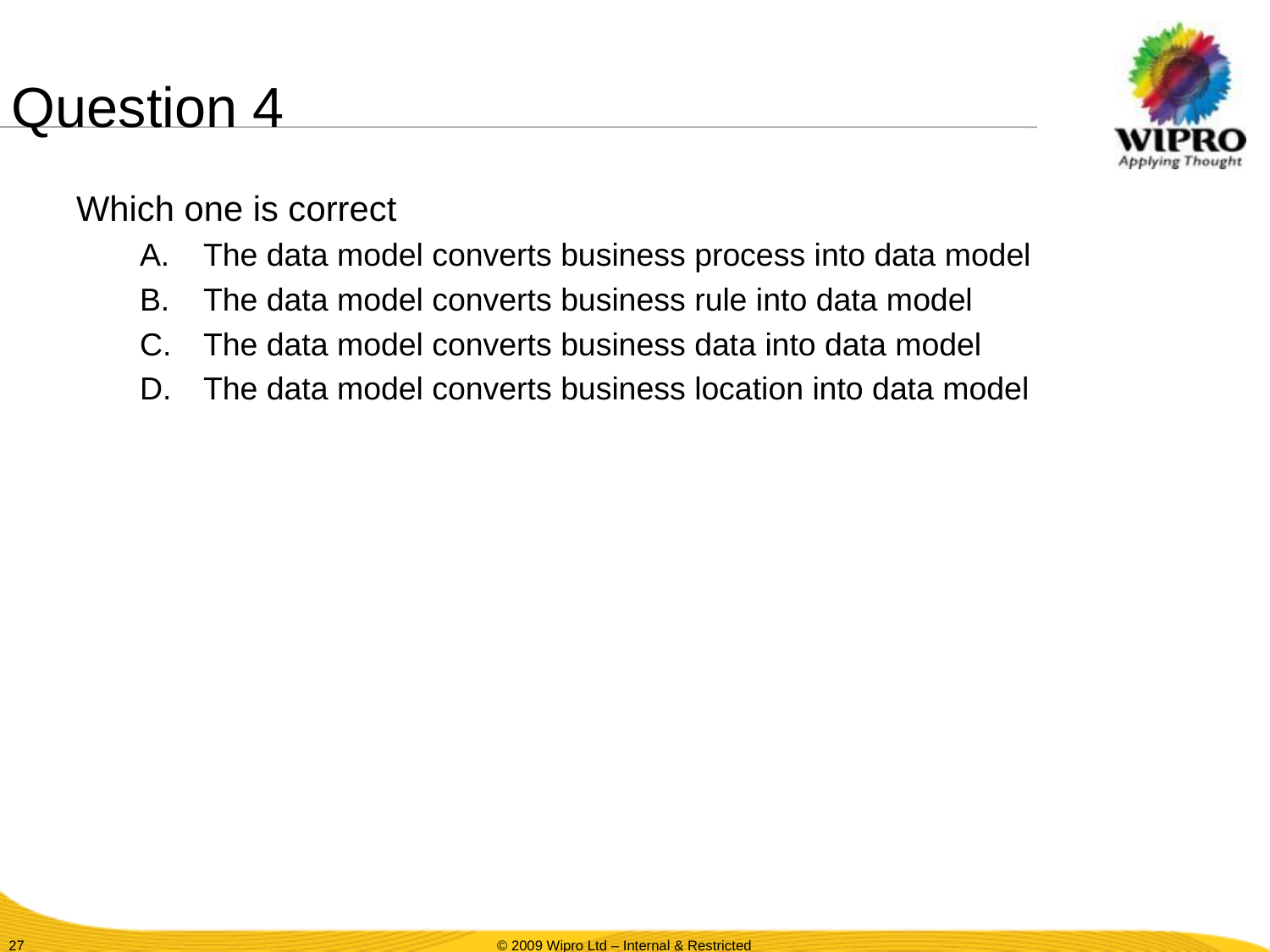

# Question 4
Which one is correct
The data model converts business process into data model
The data model converts business rule into data model
The data model converts business data into data model
The data model converts business location into data model